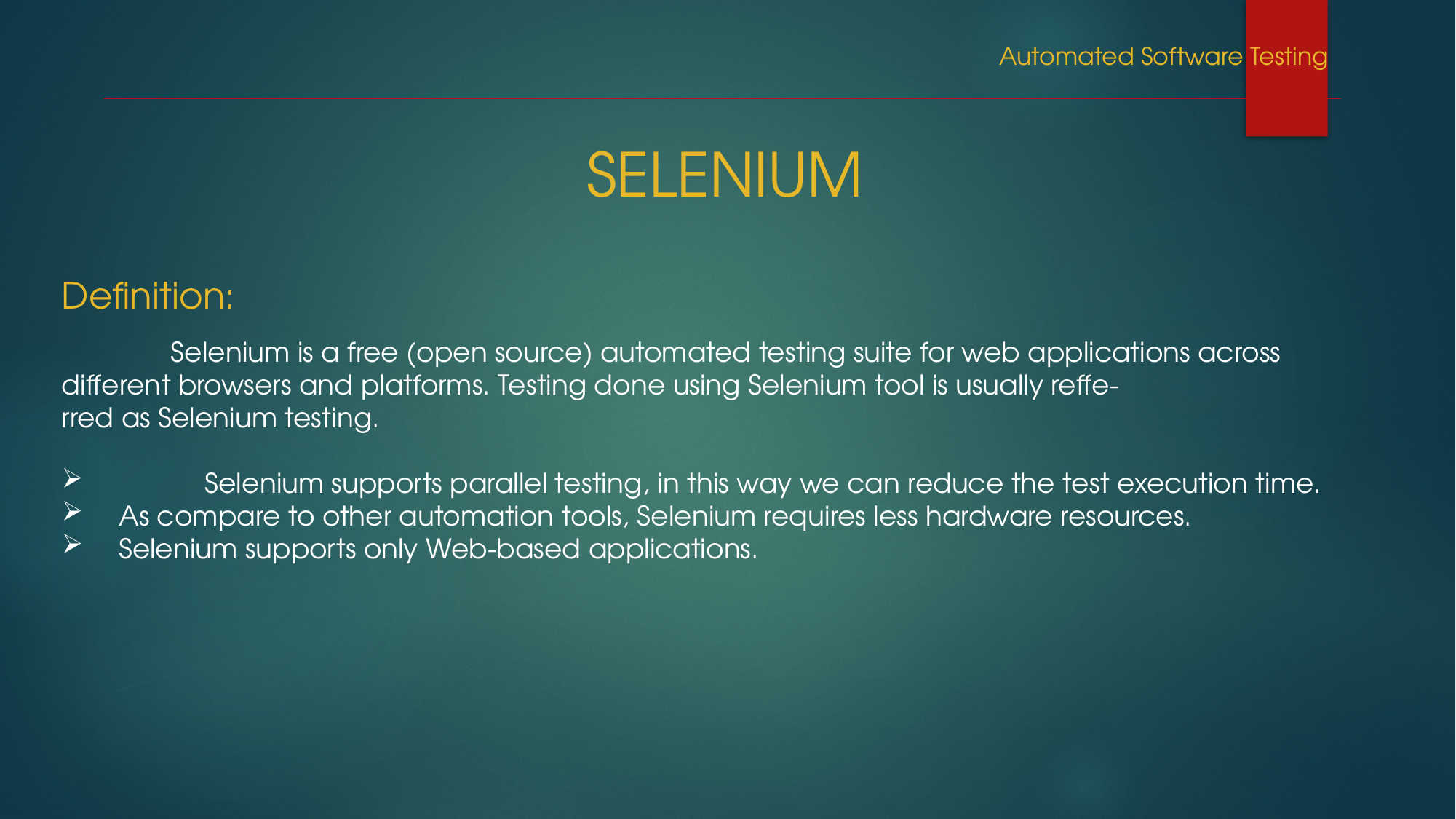

Automated Software Testing
SELENIUM
Definition:

	Selenium is a free (open source) automated testing suite for web applications across
different browsers and platforms. Testing done using Selenium tool is usually reffe-
rred as Selenium testing.

	Selenium supports parallel testing, in this way we can reduce the test execution time.
   As compare to other automation tools, Selenium requires less hardware resources.
   Selenium supports only Web-based applications.